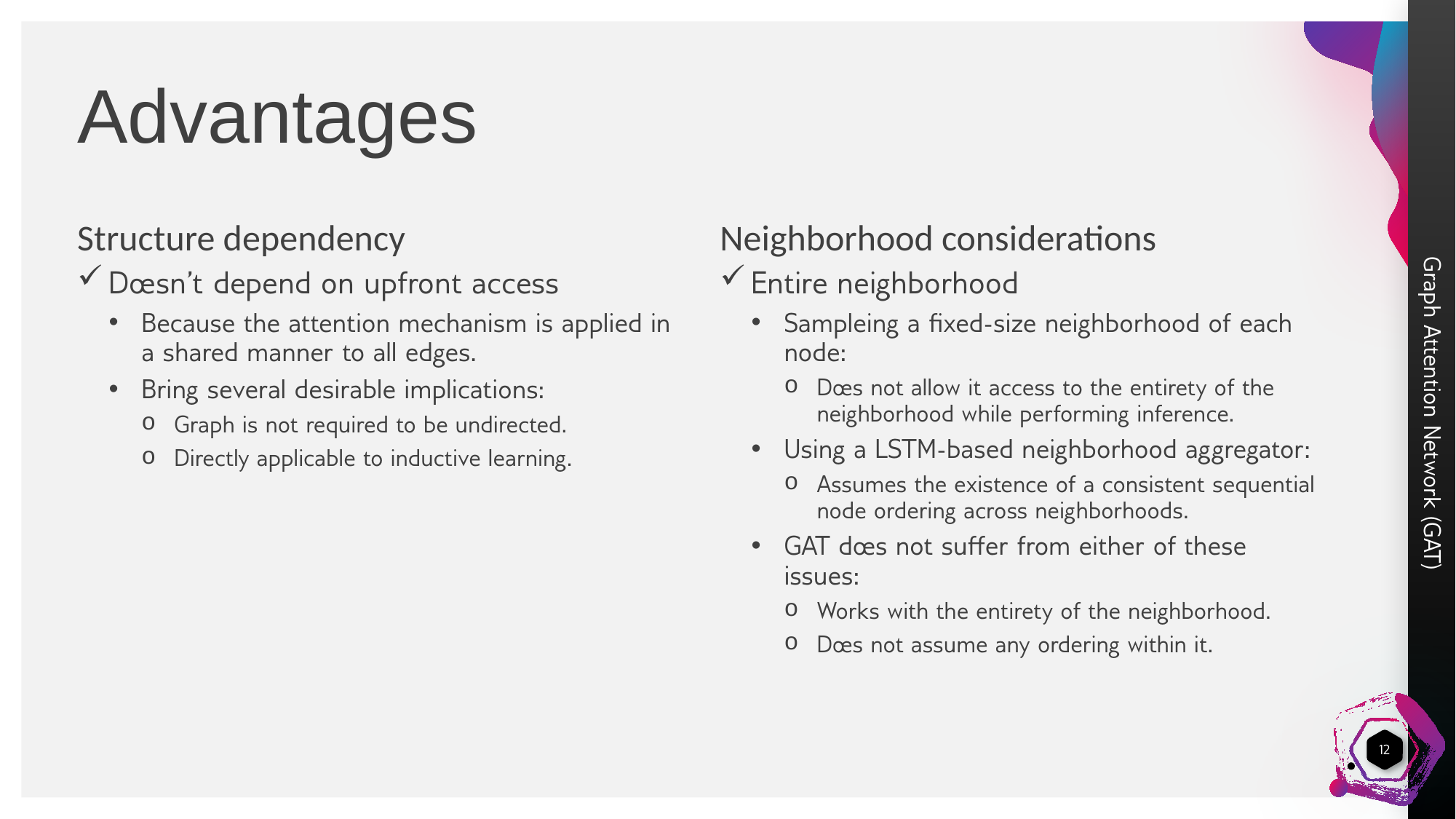

# Advantages
Structure dependency
Neighborhood considerations
Doesn’t depend on upfront access
Because the attention mechanism is applied in a shared manner to all edges.
Bring several desirable implications:
Graph is not required to be undirected.
Directly applicable to inductive learning.
Entire neighborhood
Sampleing a fixed-size neighborhood of each node:
Does not allow it access to the entirety of the neighborhood while performing inference.
Using a LSTM-based neighborhood aggregator:
Assumes the existence of a consistent sequential node ordering across neighborhoods.
GAT does not suffer from either of these issues:
Works with the entirety of the neighborhood.
Does not assume any ordering within it.

12